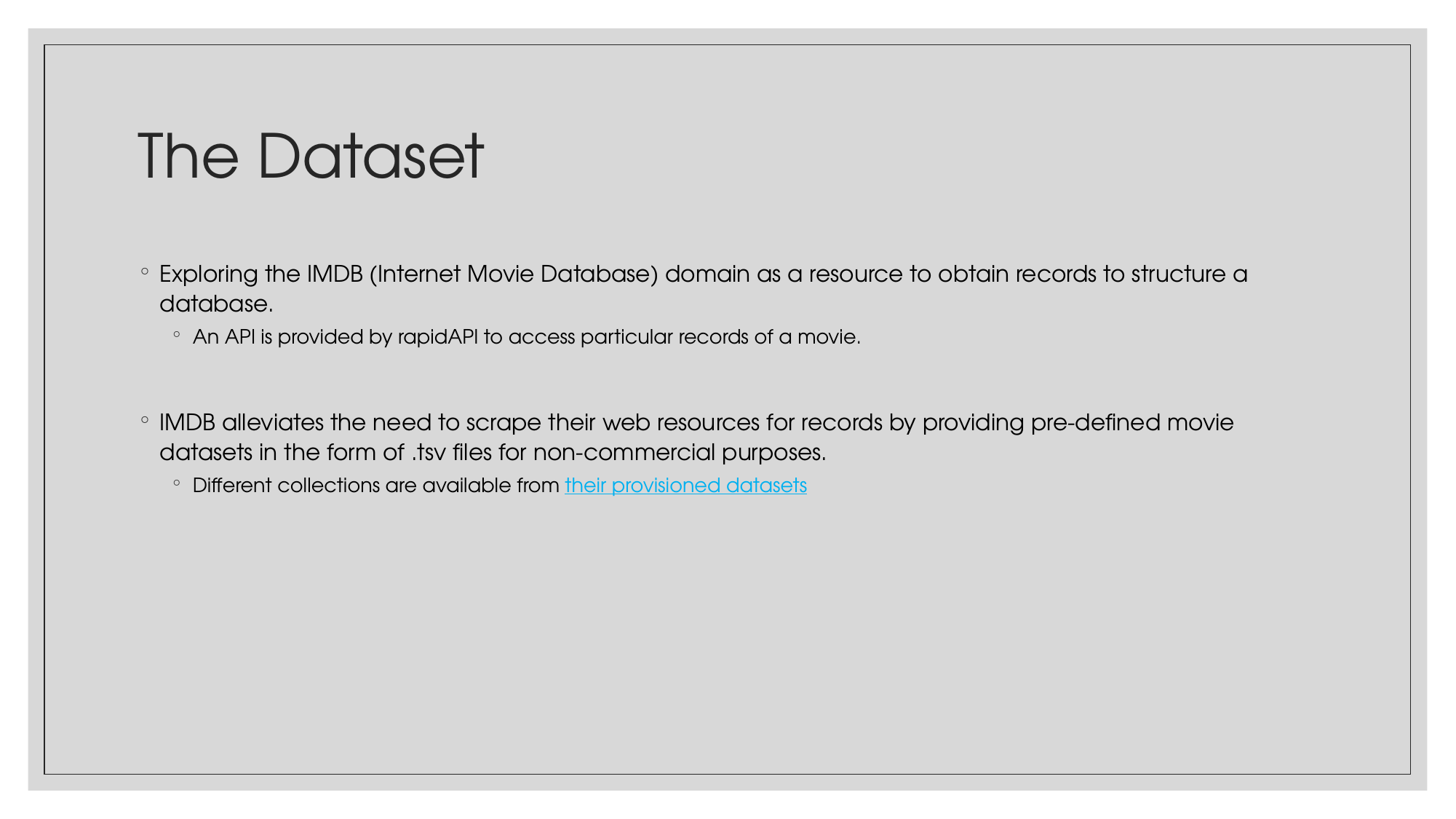

# The Dataset
Exploring the IMDB (Internet Movie Database) domain as a resource to obtain records to structure a database.
An API is provided by rapidAPI to access particular records of a movie.

IMDB alleviates the need to scrape their web resources for records by providing pre-defined movie datasets in the form of .tsv files for non-commercial purposes.
Different collections are available from their provisioned datasets